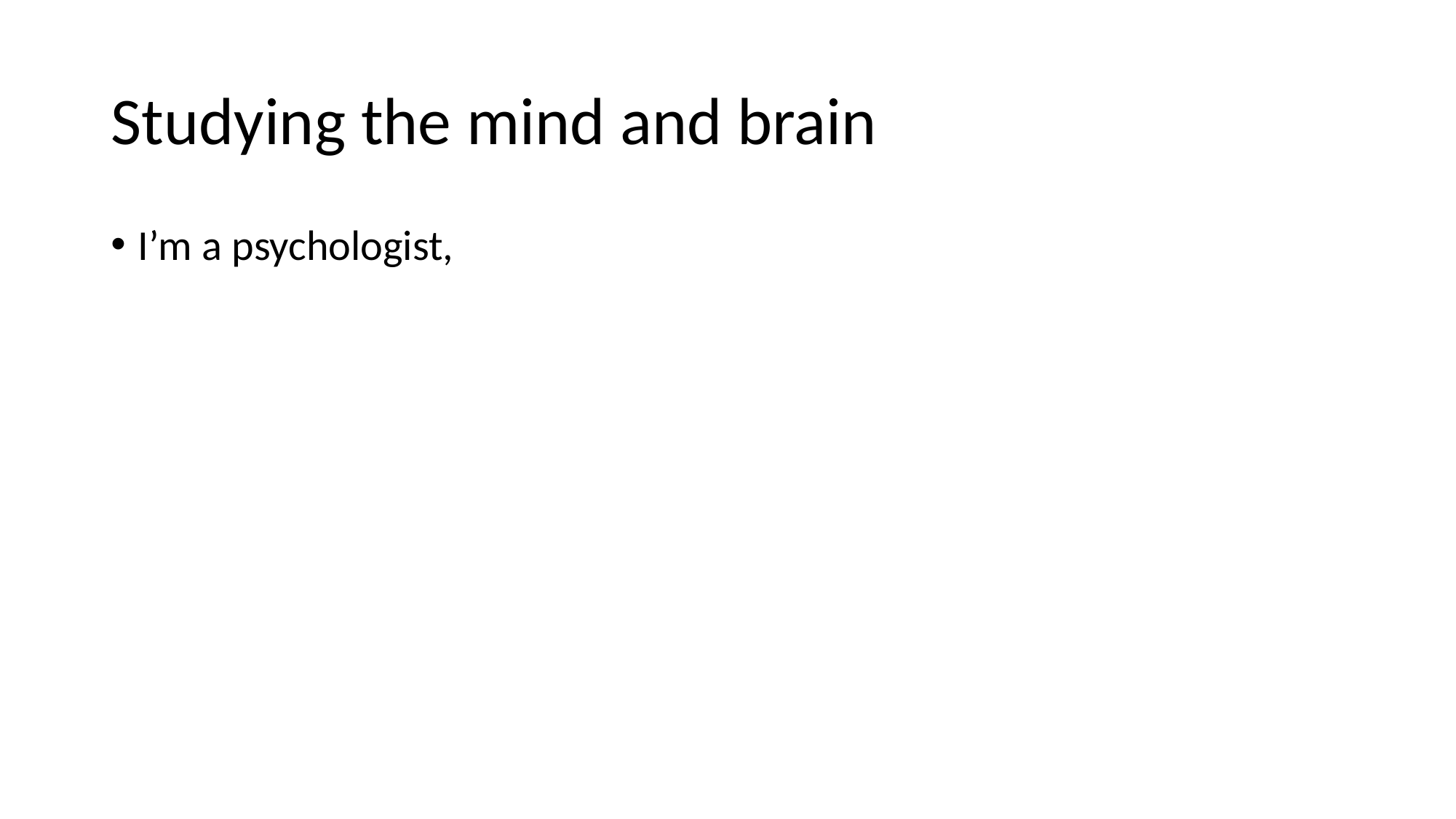

# Studying the mind and brain
I’m a psychologist,